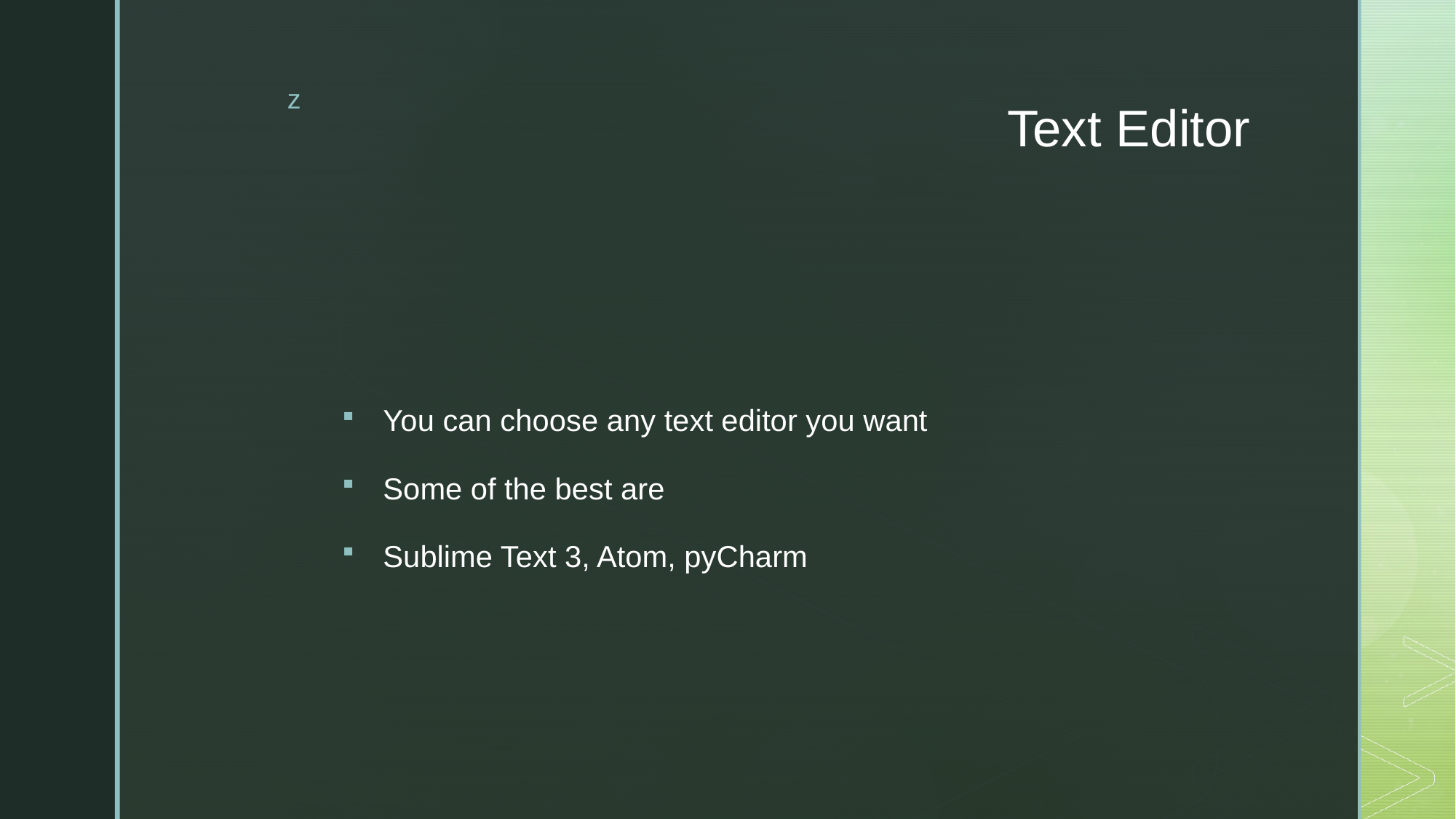

# Text Editor
You can choose any text editor you want
Some of the best are
Sublime Text 3, Atom, pyCharm